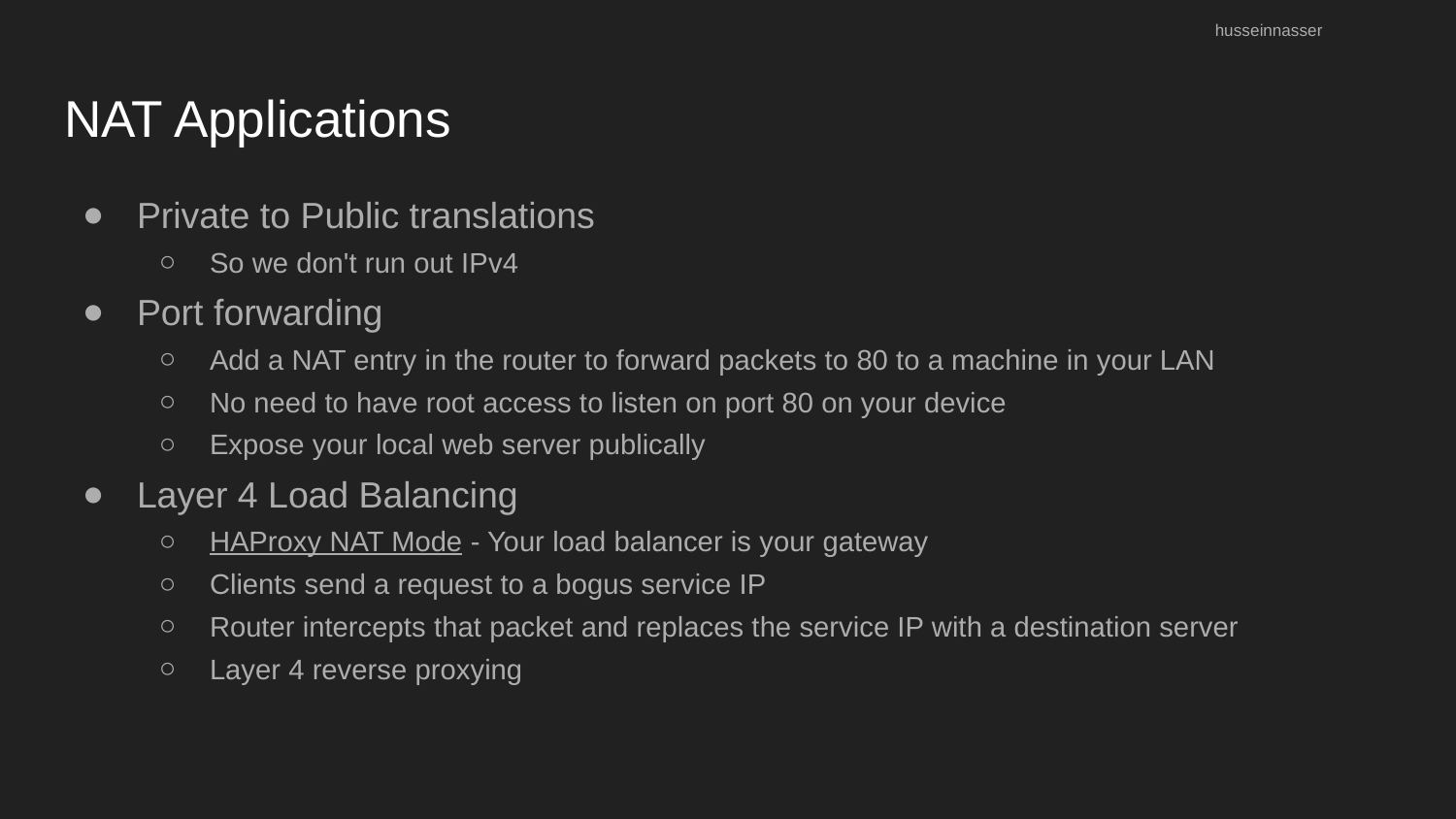

husseinnasser
# NAT Applications
Private to Public translations
So we don't run out IPv4
Port forwarding
Add a NAT entry in the router to forward packets to 80 to a machine in your LAN
No need to have root access to listen on port 80 on your device
Expose your local web server publically
Layer 4 Load Balancing
HAProxy NAT Mode - Your load balancer is your gateway
Clients send a request to a bogus service IP
Router intercepts that packet and replaces the service IP with a destination server
Layer 4 reverse proxying